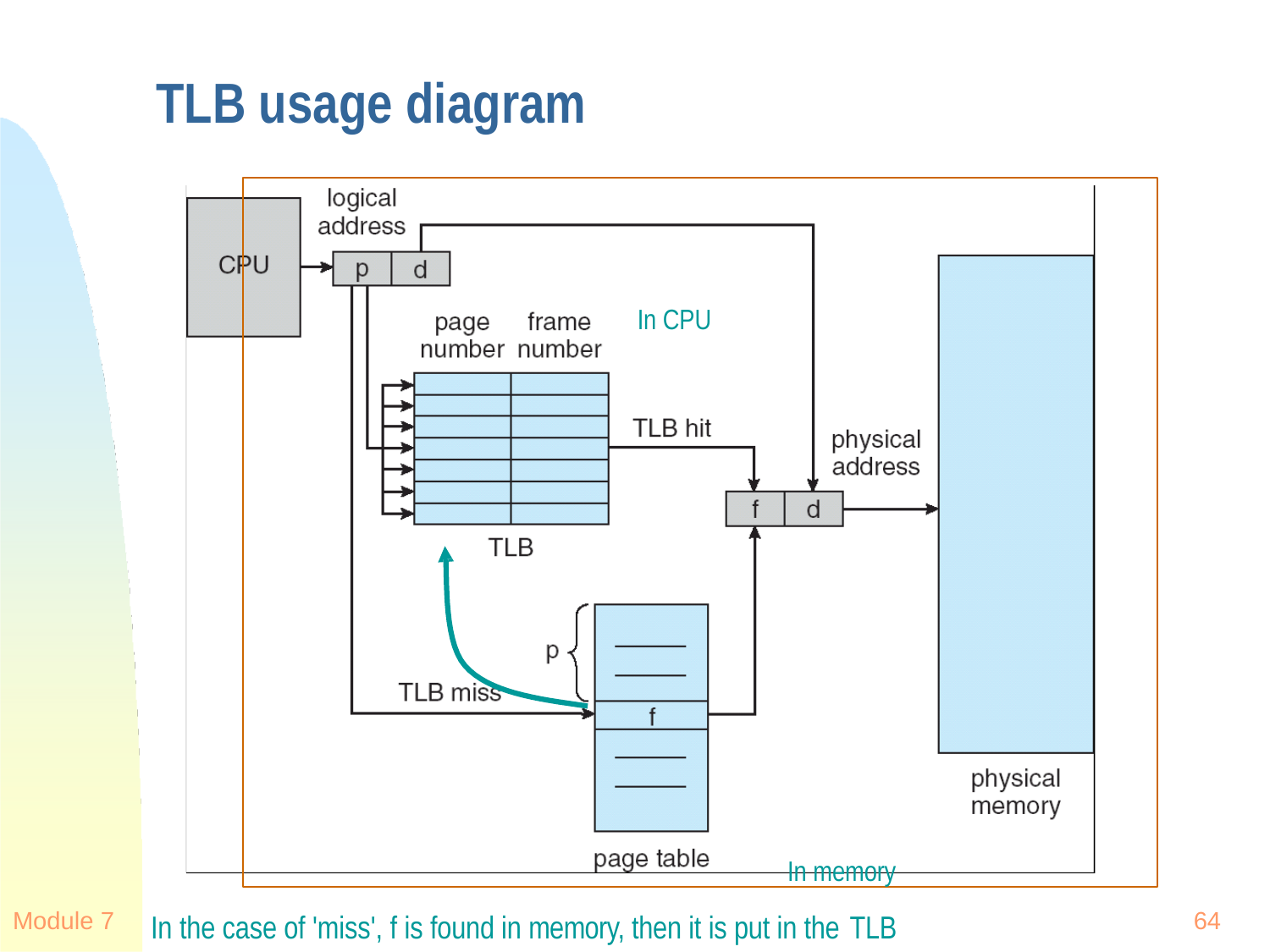

# TLB usage diagram

In CPU

In memory

Module 7
In the case of 'miss', f is found in memory, then it is put in the TLB
64